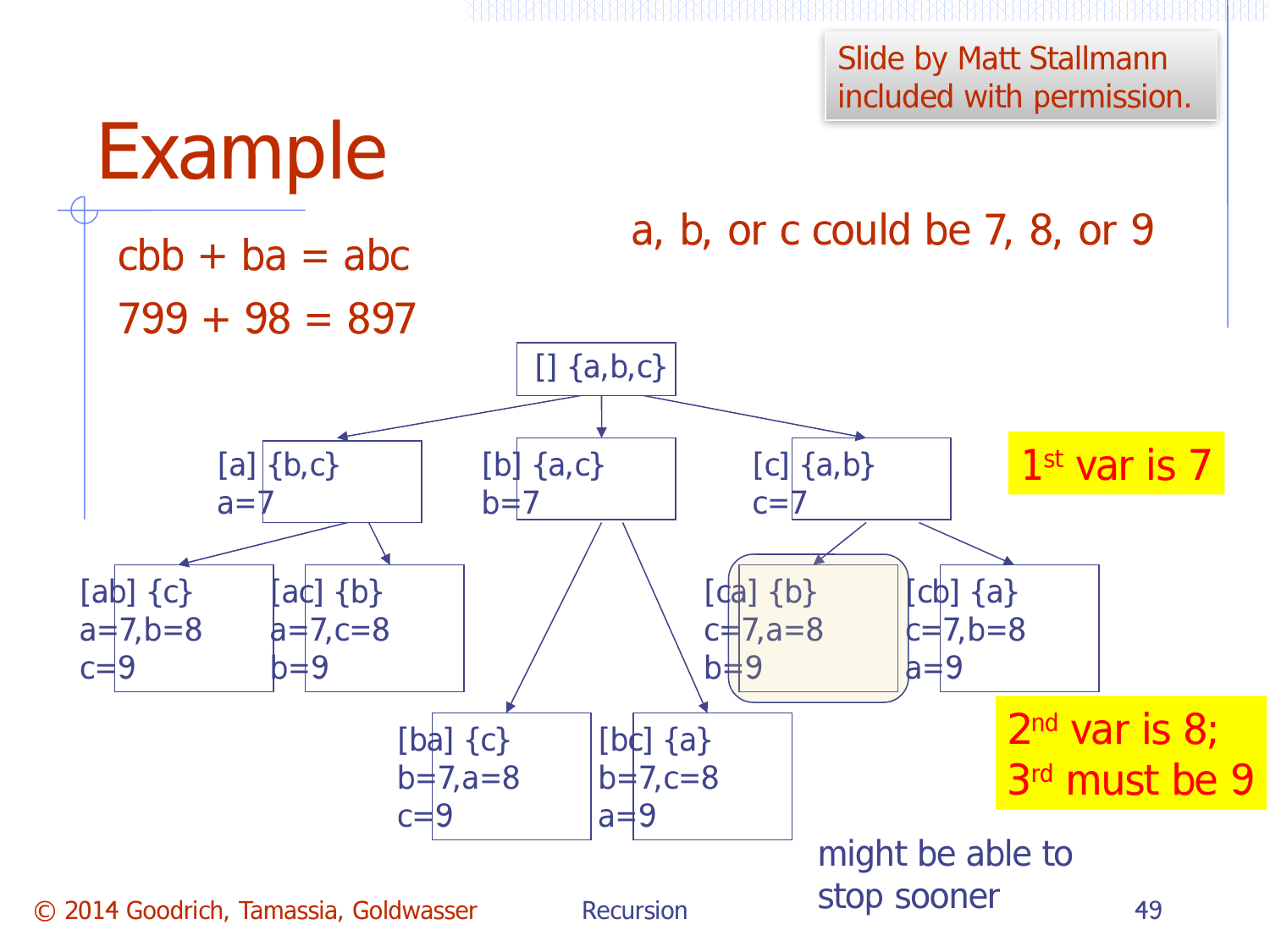

Slide by Matt Stallmann included with permission.
# Example
a, b, or c could be 7, 8, or 9
cbb + ba = abc
799 + 98 = 897
[] {a,b,c}

[b] {a,c}
b=7

[c] {a,b}
c=7
[a] {b,c}
a=7

[ab] {c}
a=7,b=8
c=9

[ac] {b}
a=7,c=8
b=9

[ca] {b}
c=7,a=8
b=9

[cb] {a}
c=7,b=8
a=9

[ba] {c}
b=7,a=8
c=9

[bc] {a}
b=7,c=8
a=9
might be able to
stop sooner
1st var is 7
2nd var is 8;
3rd must be 9
© 2014 Goodrich, Tamassia, Goldwasser
Recursion
49